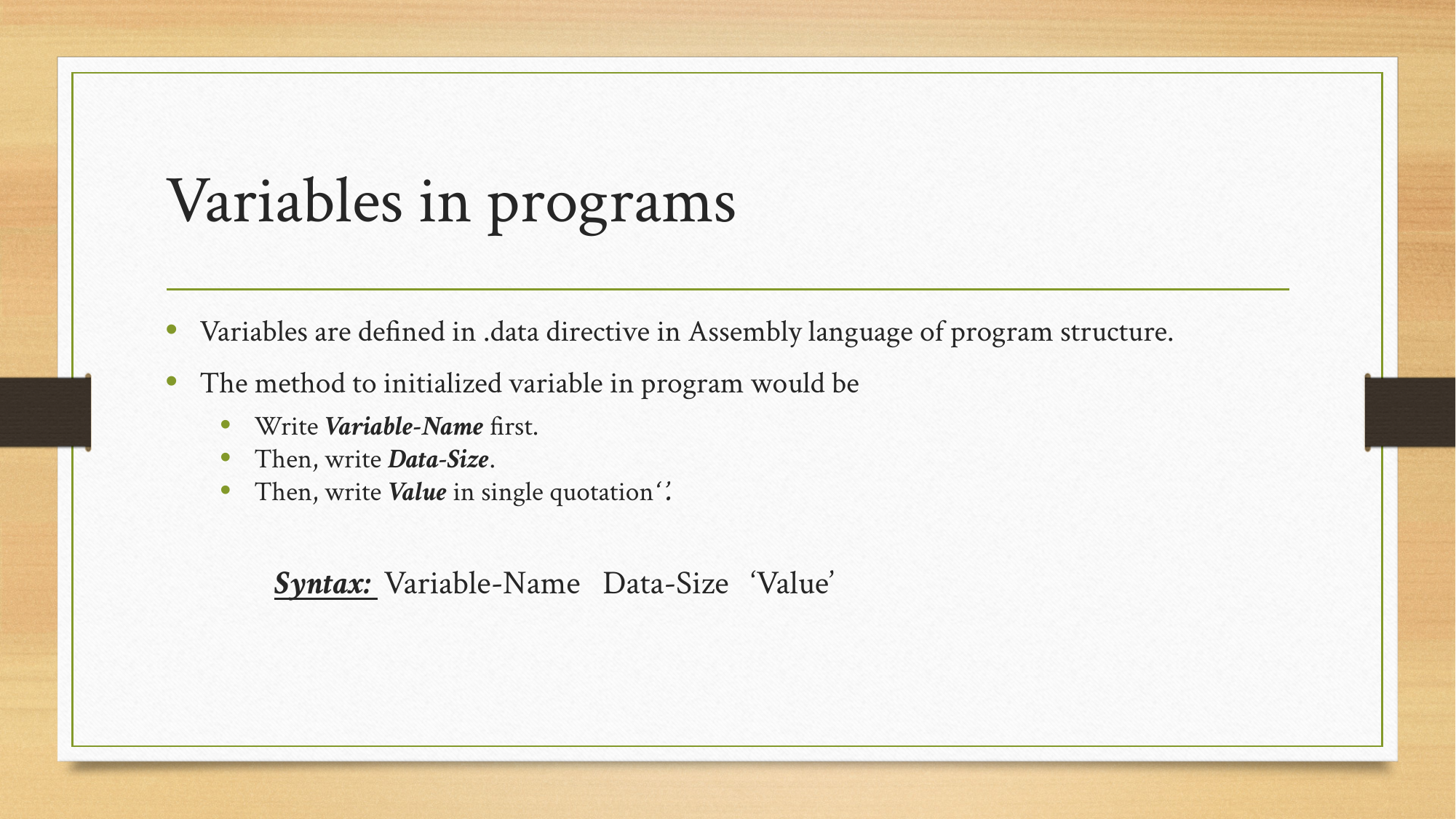

# Variables in programs
Variables are defined in .data directive in Assembly language of program structure.
The method to initialized variable in program would be
Write Variable-Name first.
Then, write Data-Size.
Then, write Value in single quotation‘ ’.

	Syntax: 	Variable-Name   Data-Size   ‘Value’